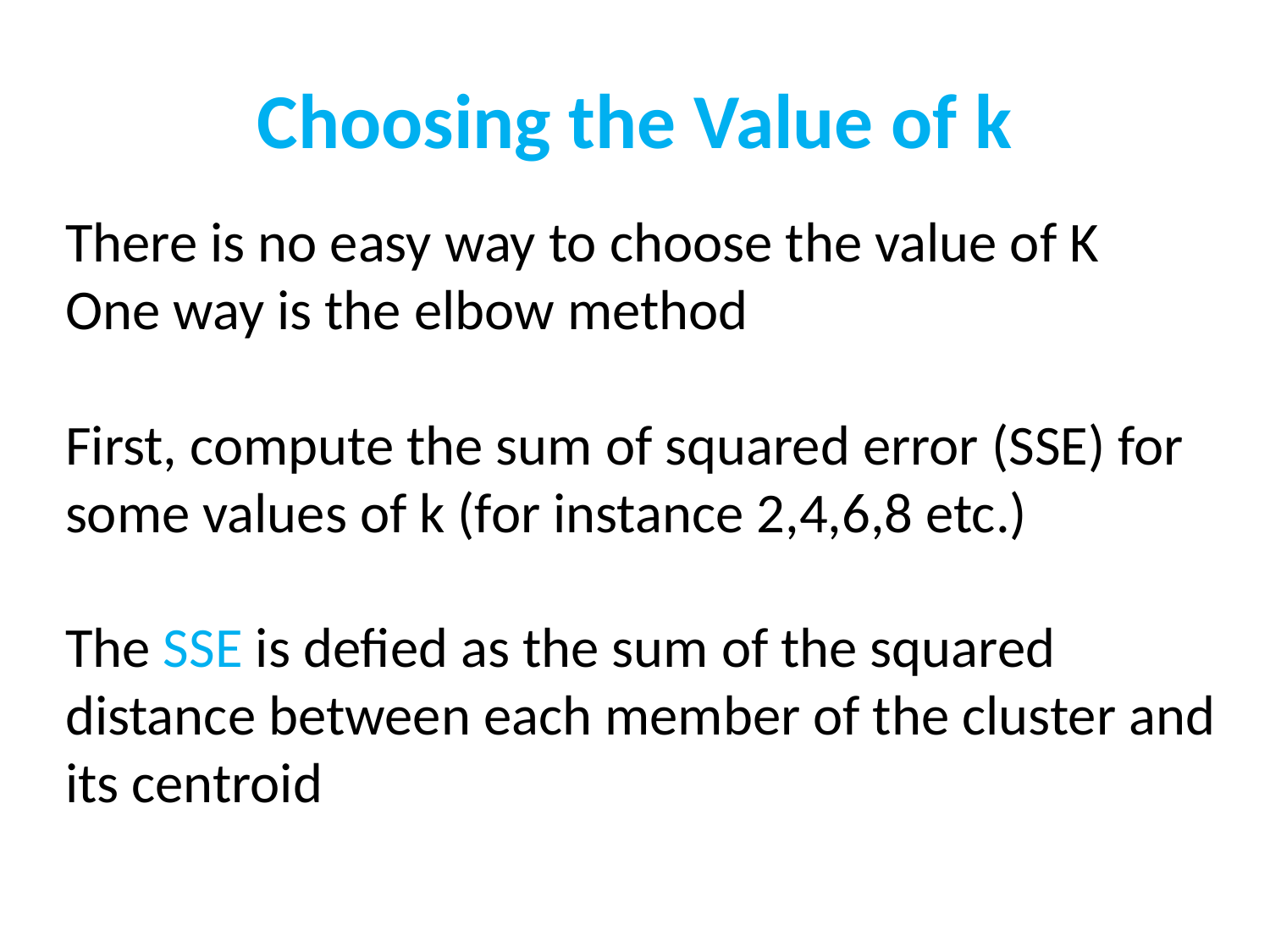

# Choosing the Value of k
There is no easy way to choose the value of K
One way is the elbow method

First, compute the sum of squared error (SSE) for some values of k (for instance 2,4,6,8 etc.)

The SSE is defied as the sum of the squared distance between each member of the cluster and its centroid